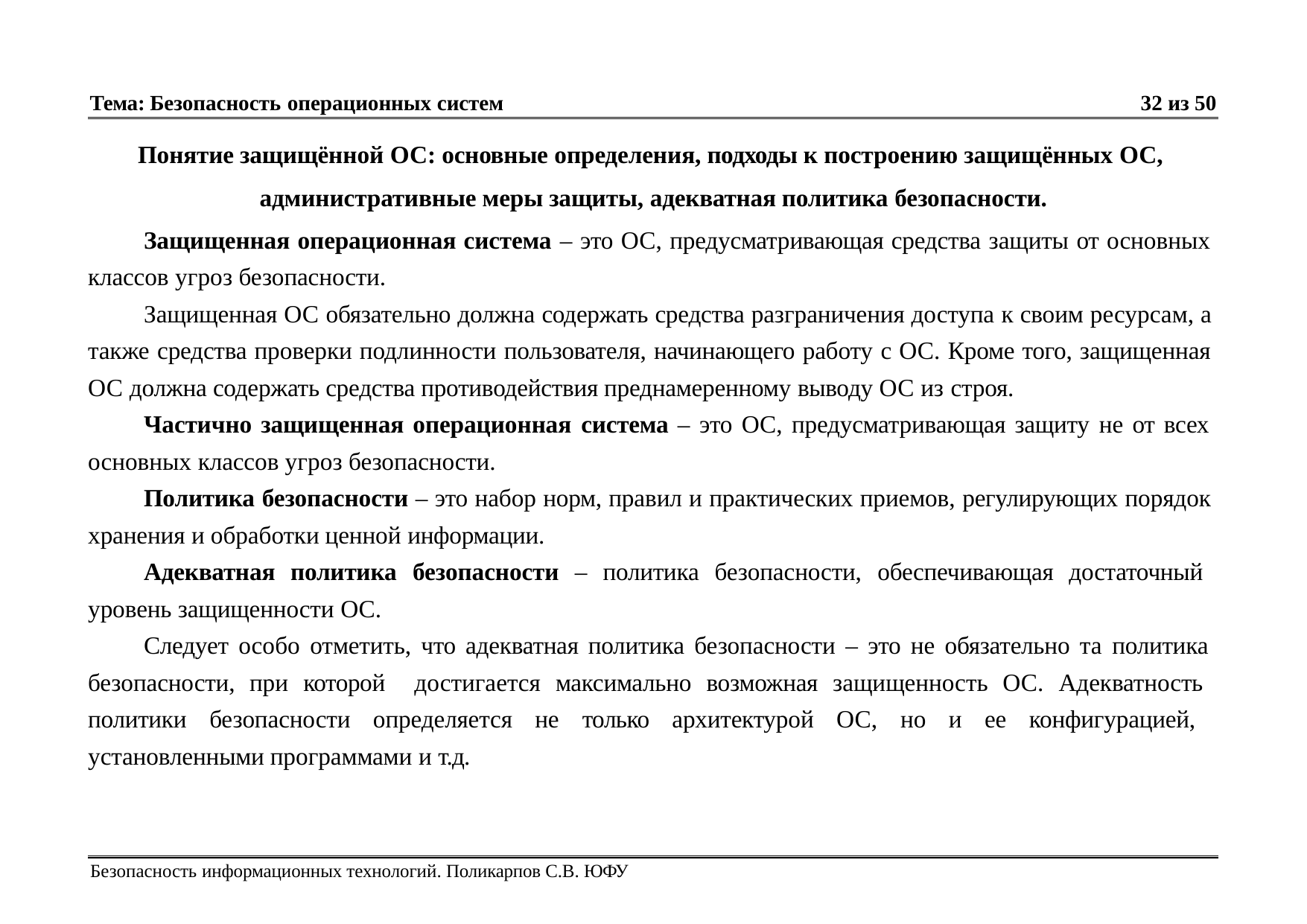

Тема: Безопасность операционных систем	32 из 50
Понятие защищённой ОС: основные определения, подходы к построению защищённых ОС,  административные меры защиты, адекватная политика безопасности.
Защищенная операционная система – это ОС, предусматривающая средства защиты от основных  классов угроз безопасности.
Защищенная ОС обязательно должна содержать средства разграничения доступа к своим ресурсам, а  также средства проверки подлинности пользователя, начинающего работу с ОС. Кроме того, защищенная  ОС должна содержать средства противодействия преднамеренному выводу ОС из строя.
Частично защищенная операционная система – это ОС, предусматривающая защиту не от всех  основных классов угроз безопасности.
Политика безопасности – это набор норм, правил и практических приемов, регулирующих порядок  хранения и обработки ценной информации.
Адекватная политика безопасности – политика безопасности, обеспечивающая достаточный  уровень защищенности ОС.
Следует особо отметить, что адекватная политика безопасности – это не обязательно та политика  безопасности, при которой  достигается максимально возможная защищенность ОС. Адекватность  политики безопасности определяется не только архитектурой ОС, но и ее конфигурацией,  установленными программами и т.д.

Безопасность информационных технологий. Поликарпов С.В. ЮФУ